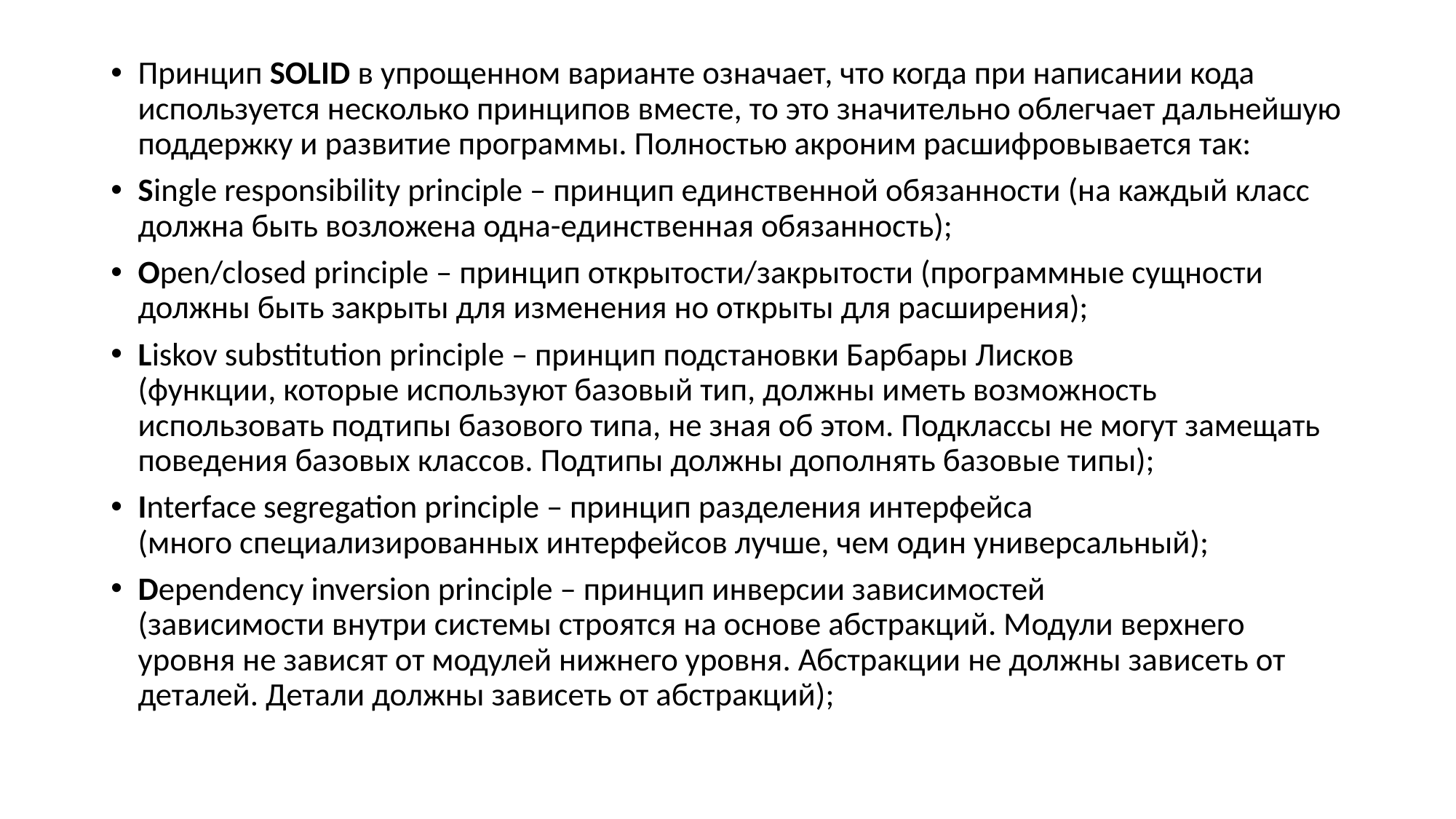

Принцип SOLID в упрощенном варианте означает, что когда при написании кода используется несколько принципов вместе, то это значительно облегчает дальнейшую поддержку и развитие программы. Полностью акроним расшифровывается так:
Single responsibility principle – принцип единственной обязанности (на каждый класс должна быть возложена одна-единственная обязанность);
Open/closed principle – принцип открытости/закрытости (программные сущности должны быть закрыты для изменения но открыты для расширения);
Liskov substitution principle – принцип подстановки Барбары Лисков
(функции, которые используют базовый тип, должны иметь возможность использовать подтипы базового типа, не зная об этом. Подклассы не могут замещать поведения базовых классов. Подтипы должны дополнять базовые типы);
Interface segregation principle – принцип разделения интерфейса
(много специализированных интерфейсов лучше, чем один универсальный);
Dependency inversion principle – принцип инверсии зависимостей
(зависимости внутри системы строятся на основе абстракций. Модули верхнего уровня не зависят от модулей нижнего уровня. Абстракции не должны зависеть от деталей. Детали должны зависеть от абстракций);